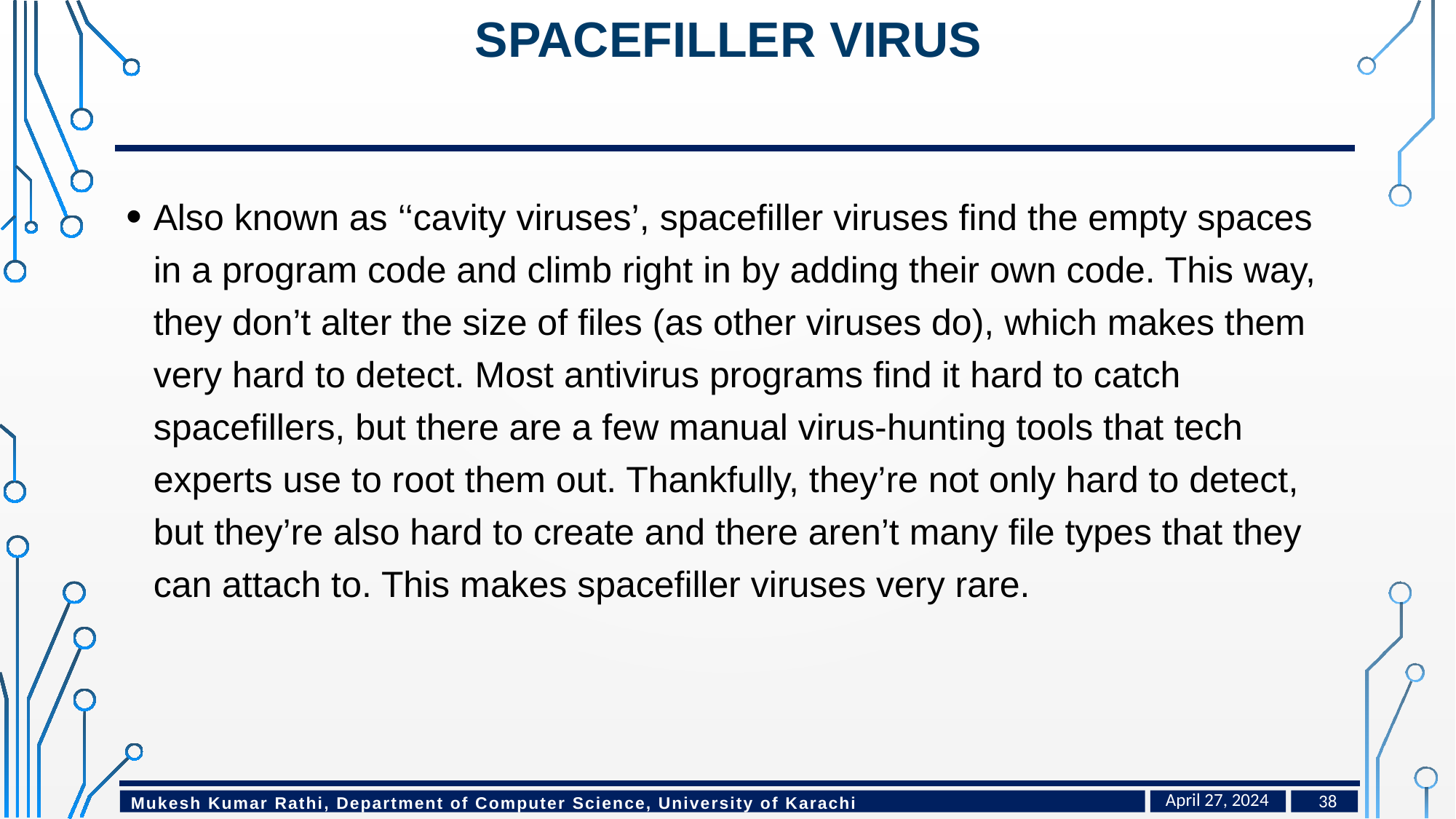

# Spacefiller Virus
Also known as ‘‘cavity viruses’, spacefiller viruses find the empty spaces in a program code and climb right in by adding their own code. This way, they don’t alter the size of files (as other viruses do), which makes them very hard to detect. Most antivirus programs find it hard to catch spacefillers, but there are a few manual virus-hunting tools that tech experts use to root them out. Thankfully, they’re not only hard to detect, but they’re also hard to create and there aren’t many file types that they can attach to. This makes spacefiller viruses very rare.

April 27, 2024
38